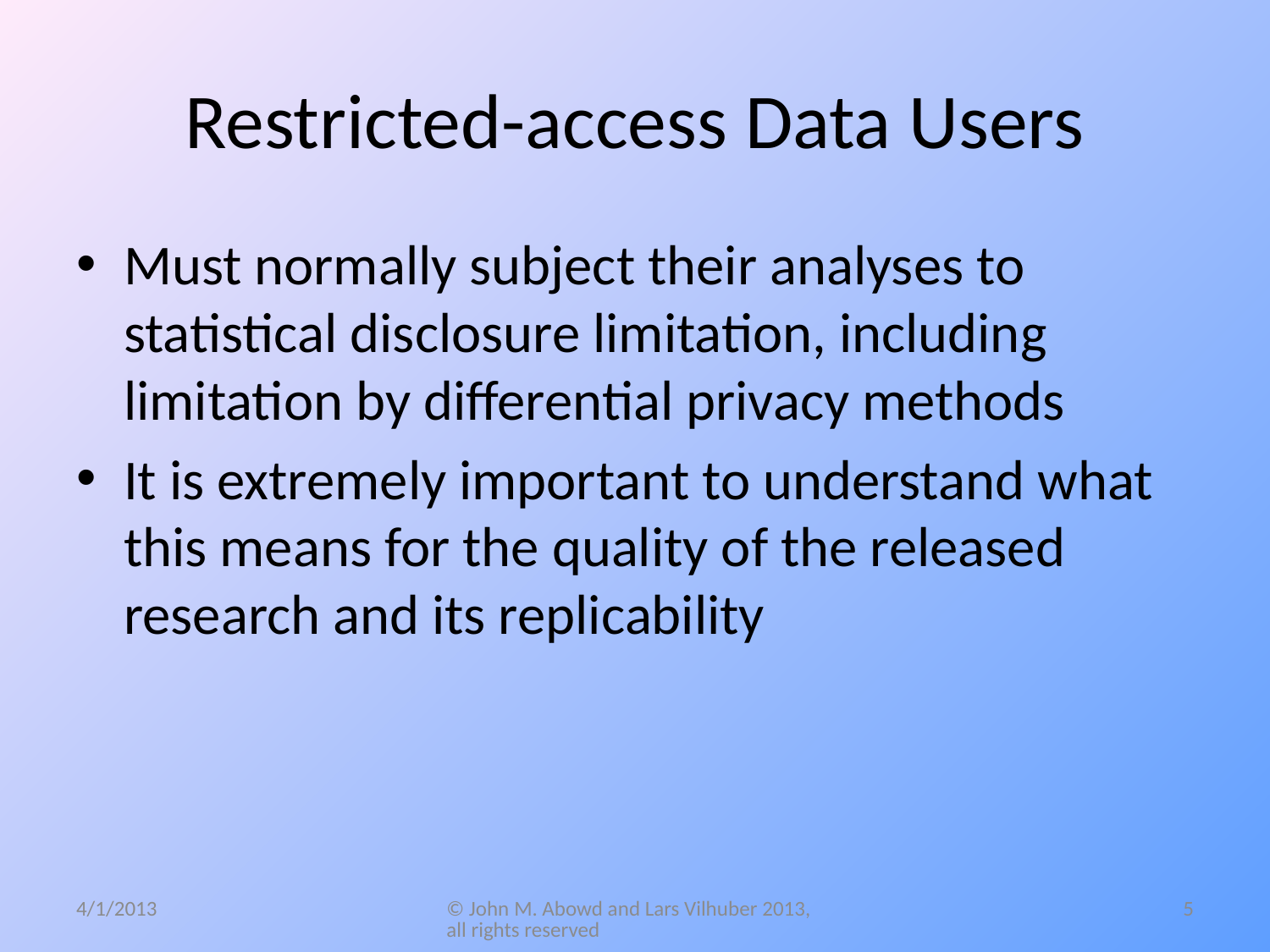

# Restricted-access Data Users
Must normally subject their analyses to statistical disclosure limitation, including limitation by differential privacy methods
It is extremely important to understand what this means for the quality of the released research and its replicability
4/1/2013
© John M. Abowd and Lars Vilhuber 2013, all rights reserved
5